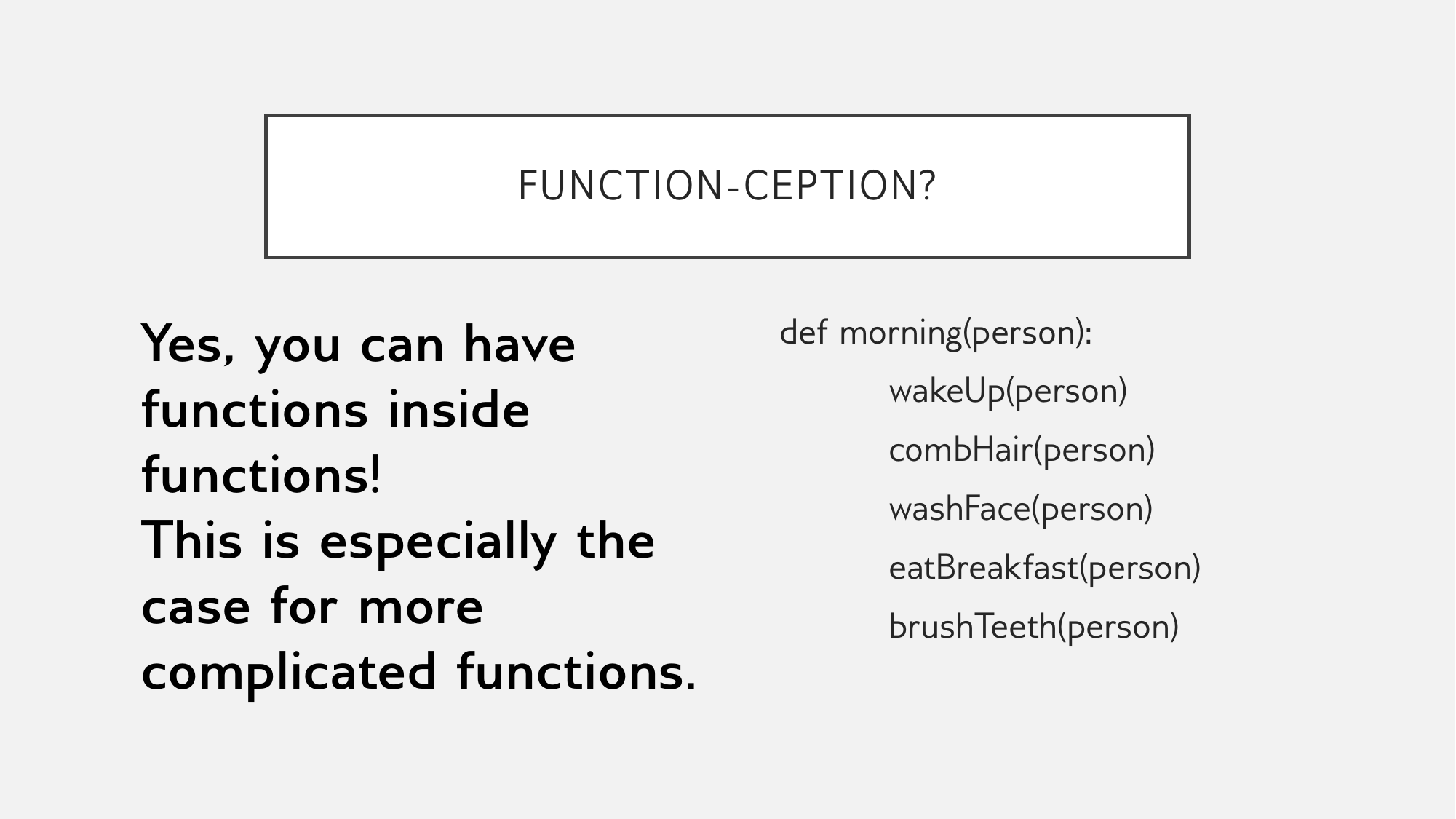

# Function-ception?
Yes, you can have functions inside functions!
This is especially the case for more complicated functions.
def morning(person):
	wakeUp(person)
	combHair(person)
	washFace(person)
	eatBreakfast(person)
	brushTeeth(person)